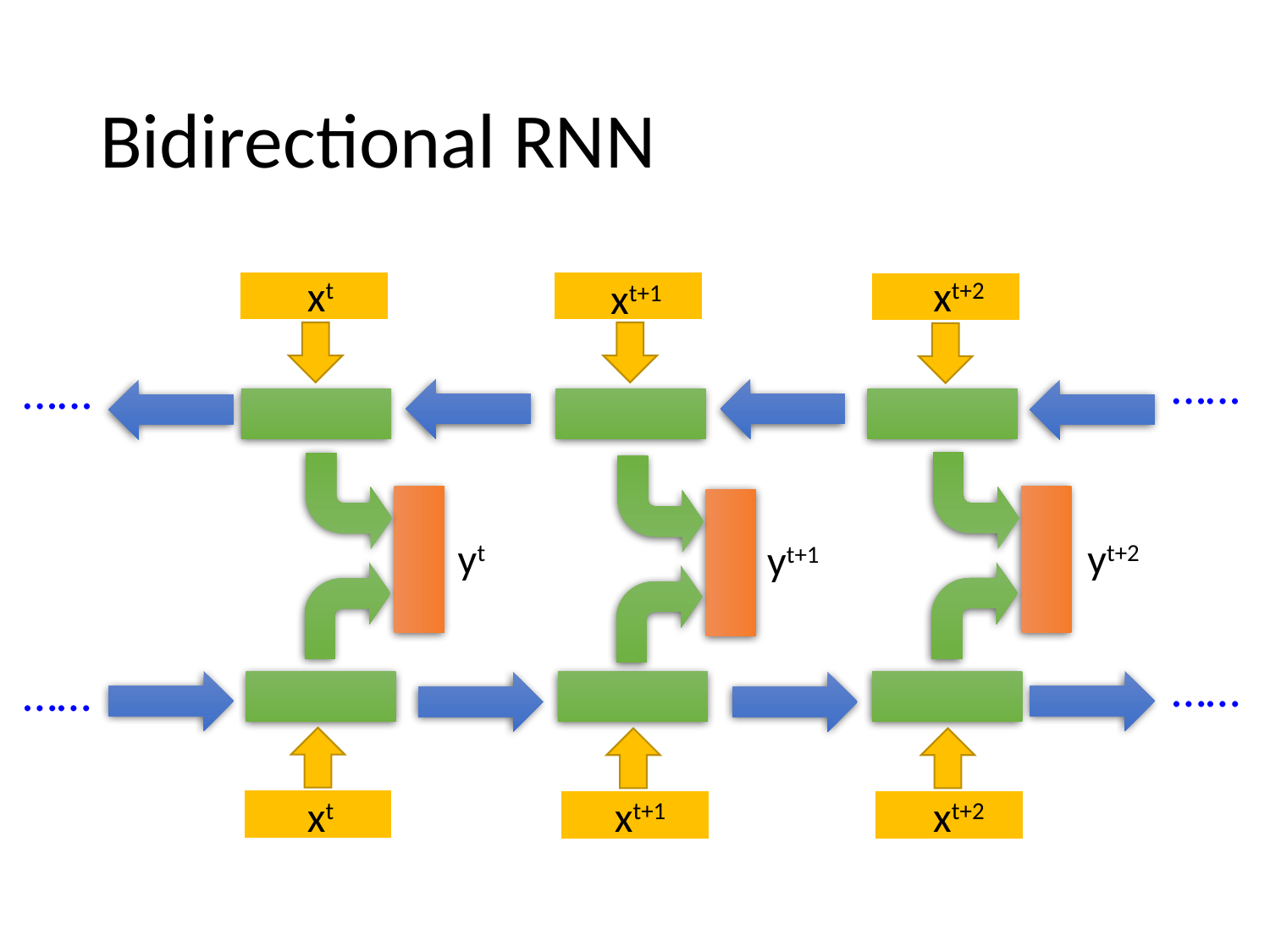

# Bidirectional RNN
xt+2
xt
xt+1
……
……

yt
yt+2
yt+1

……
……

xt+2
xt
xt+1